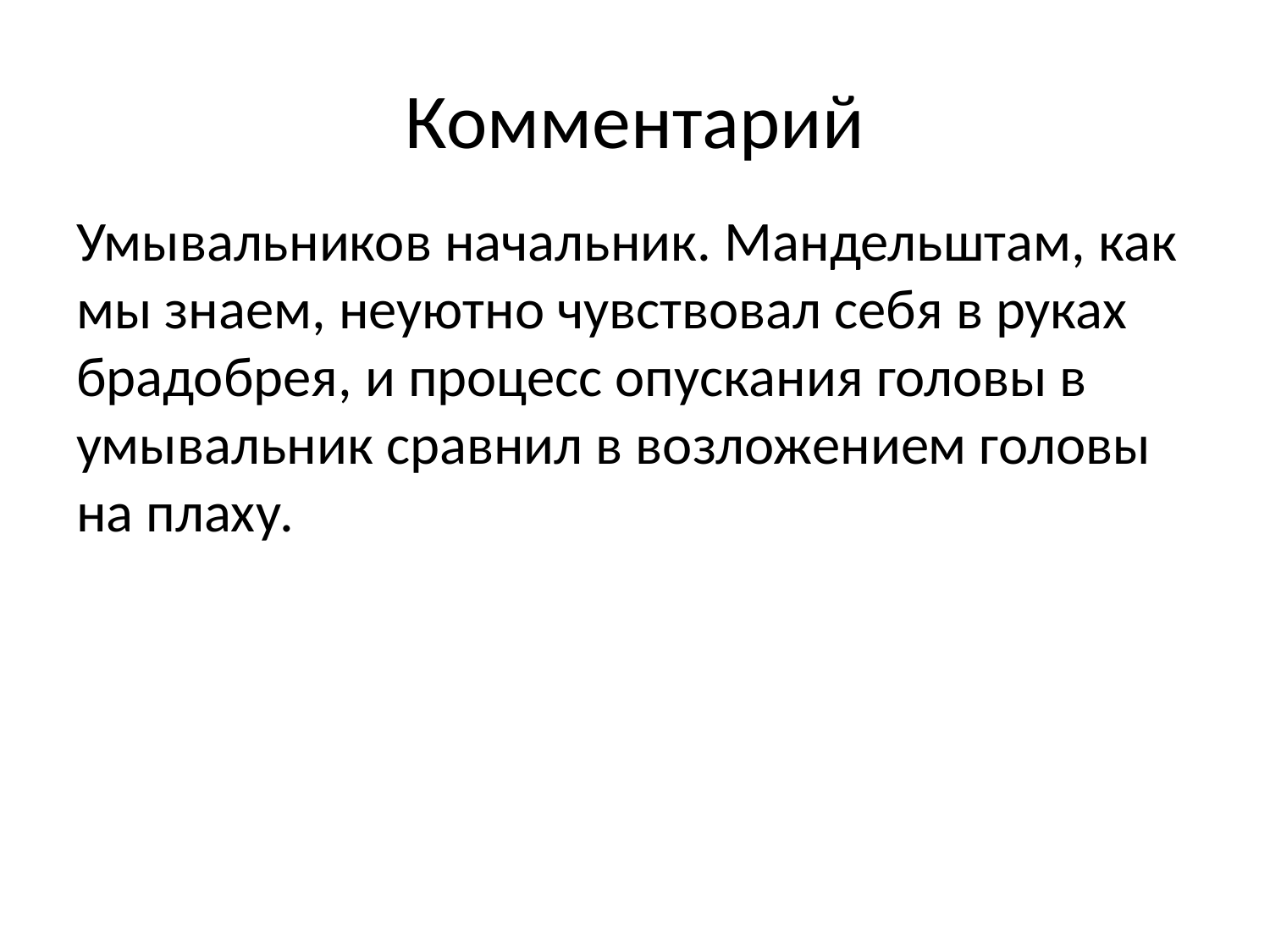

# Комментарий
Умывальников начальник. Мандельштам, как мы знаем, неуютно чувствовал себя в руках брадобрея, и процесс опускания головы в умывальник сравнил в возложением головы на плаху.